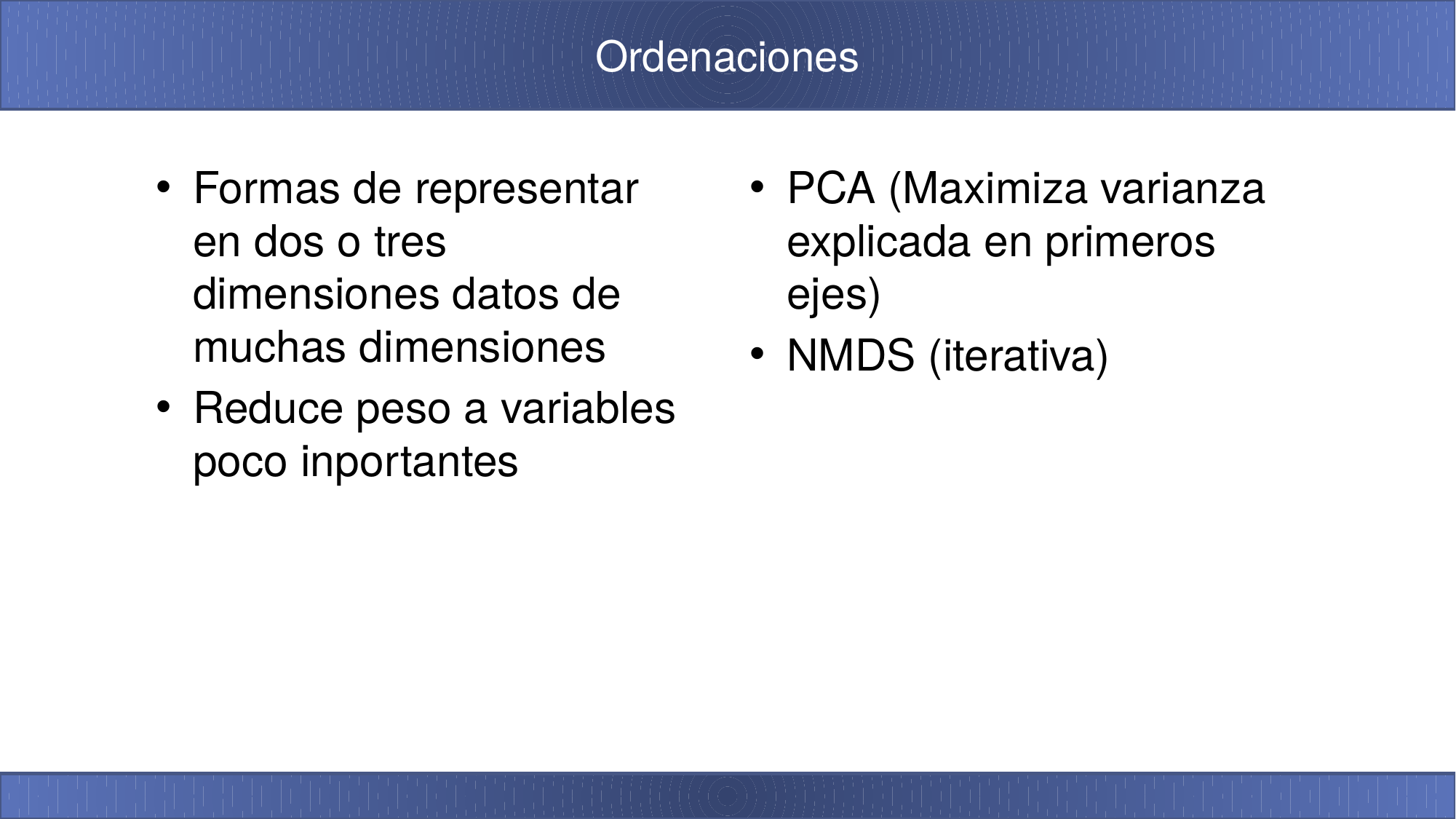

# Ordenaciones
Formas de representar en dos o tres dimensiones datos de muchas dimensiones
Reduce peso a variables poco inportantes
PCA (Maximiza varianza explicada en primeros ejes)
NMDS (iterativa)